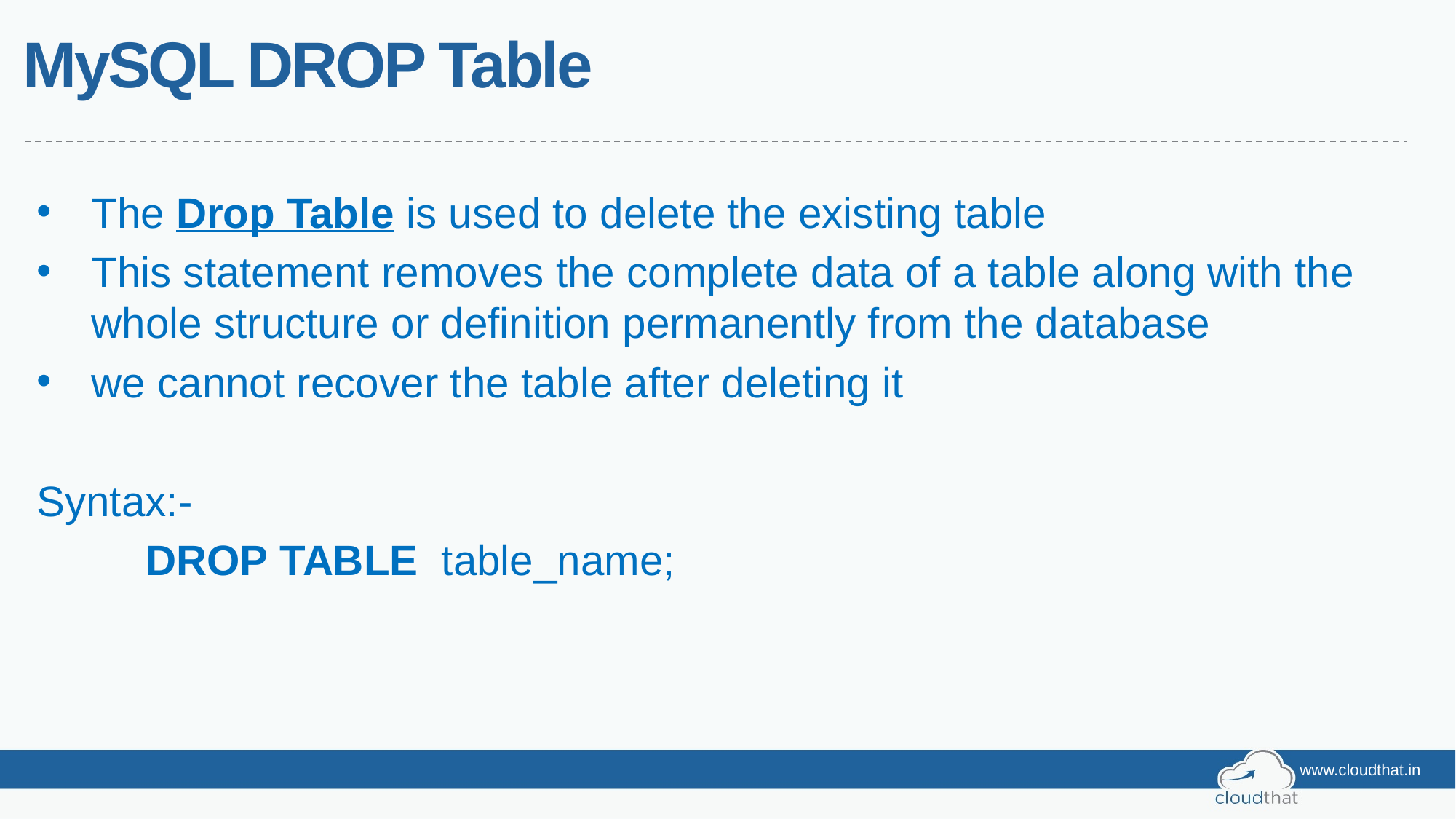

# MySQL DROP Table
The Drop Table is used to delete the existing table
This statement removes the complete data of a table along with the whole structure or definition permanently from the database
we cannot recover the table after deleting it

Syntax:-
	DROP TABLE  table_name;